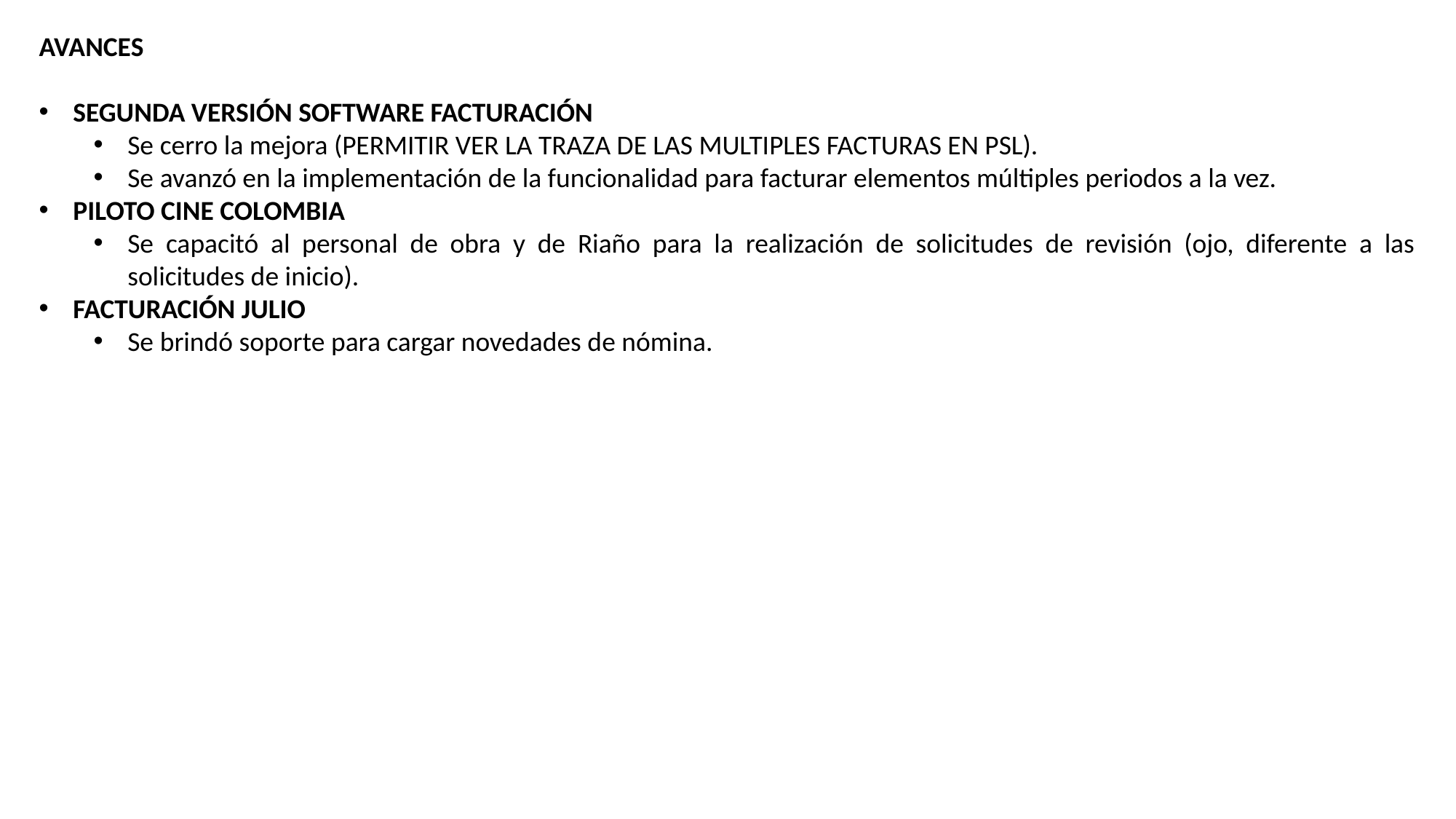

AVANCES

SEGUNDA VERSIÓN SOFTWARE FACTURACIÓN
Se cerro la mejora (PERMITIR VER LA TRAZA DE LAS MULTIPLES FACTURAS EN PSL).
Se avanzó en la implementación de la funcionalidad para facturar elementos múltiples periodos a la vez.
PILOTO CINE COLOMBIA
Se capacitó al personal de obra y de Riaño para la realización de solicitudes de revisión (ojo, diferente a las solicitudes de inicio).
FACTURACIÓN JULIO
Se brindó soporte para cargar novedades de nómina.